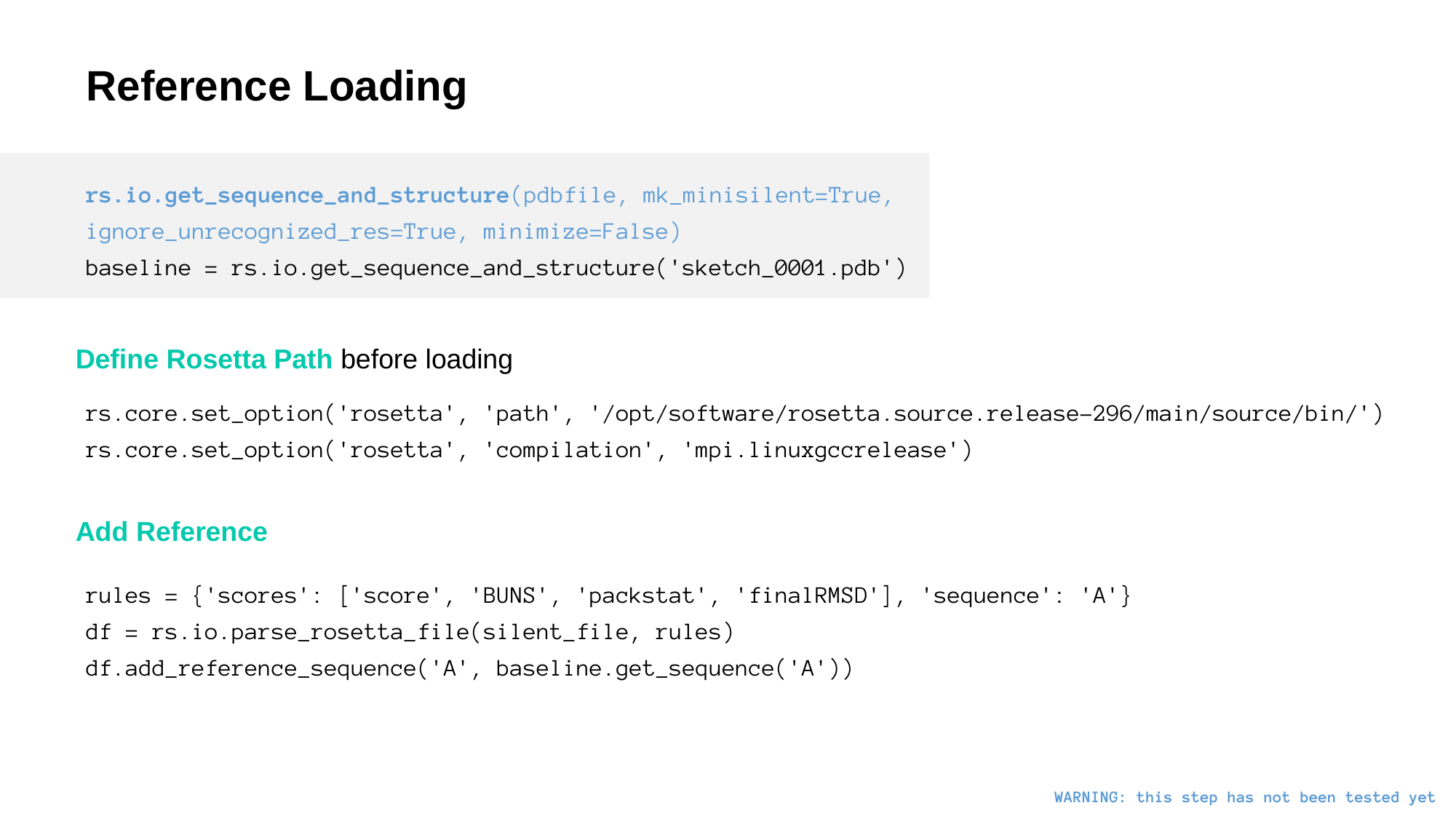

# Reference Loading

rs.io.get_sequence_and_structure(pdbfile, mk_minisilent=True, ignore_unrecognized_res=True, minimize=False)
baseline = rs.io.get_sequence_and_structure('sketch_0001.pdb')

Define Rosetta Path before loading
rs.core.set_option('rosetta', 'path', '/opt/software/rosetta.source.release-296/main/source/bin/')
rs.core.set_option('rosetta', 'compilation', 'mpi.linuxgccrelease')
Add Reference
rules = {'scores': ['score', 'BUNS', 'packstat', 'finalRMSD'], 'sequence': 'A'}
df = rs.io.parse_rosetta_file(silent_file, rules)
df.add_reference_sequence('A', baseline.get_sequence('A'))
WARNING: this step has not been tested yet